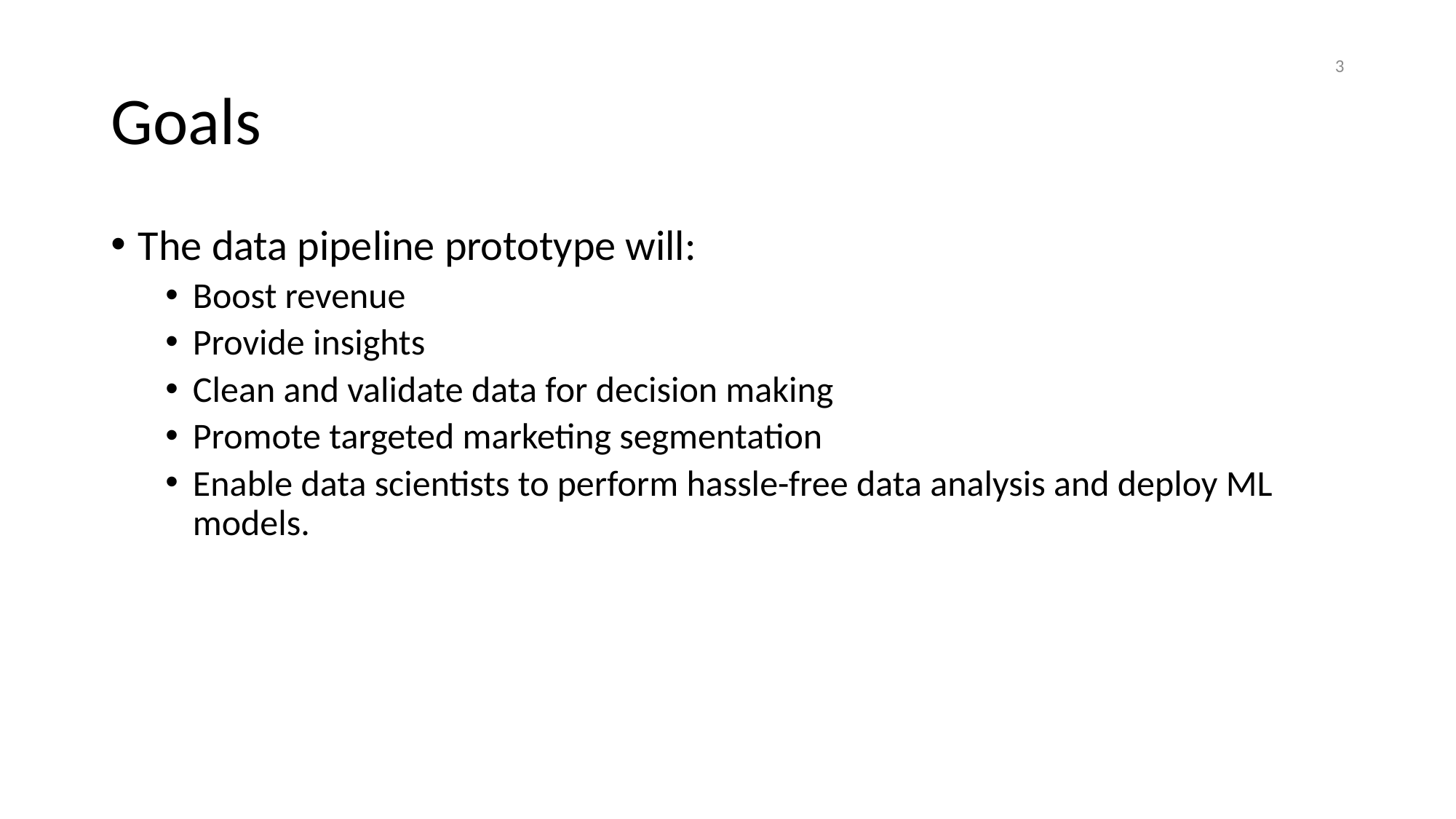

# Goals
3
The data pipeline prototype will:
Boost revenue
Provide insights
Clean and validate data for decision making
Promote targeted marketing segmentation
Enable data scientists to perform hassle-free data analysis and deploy ML models.